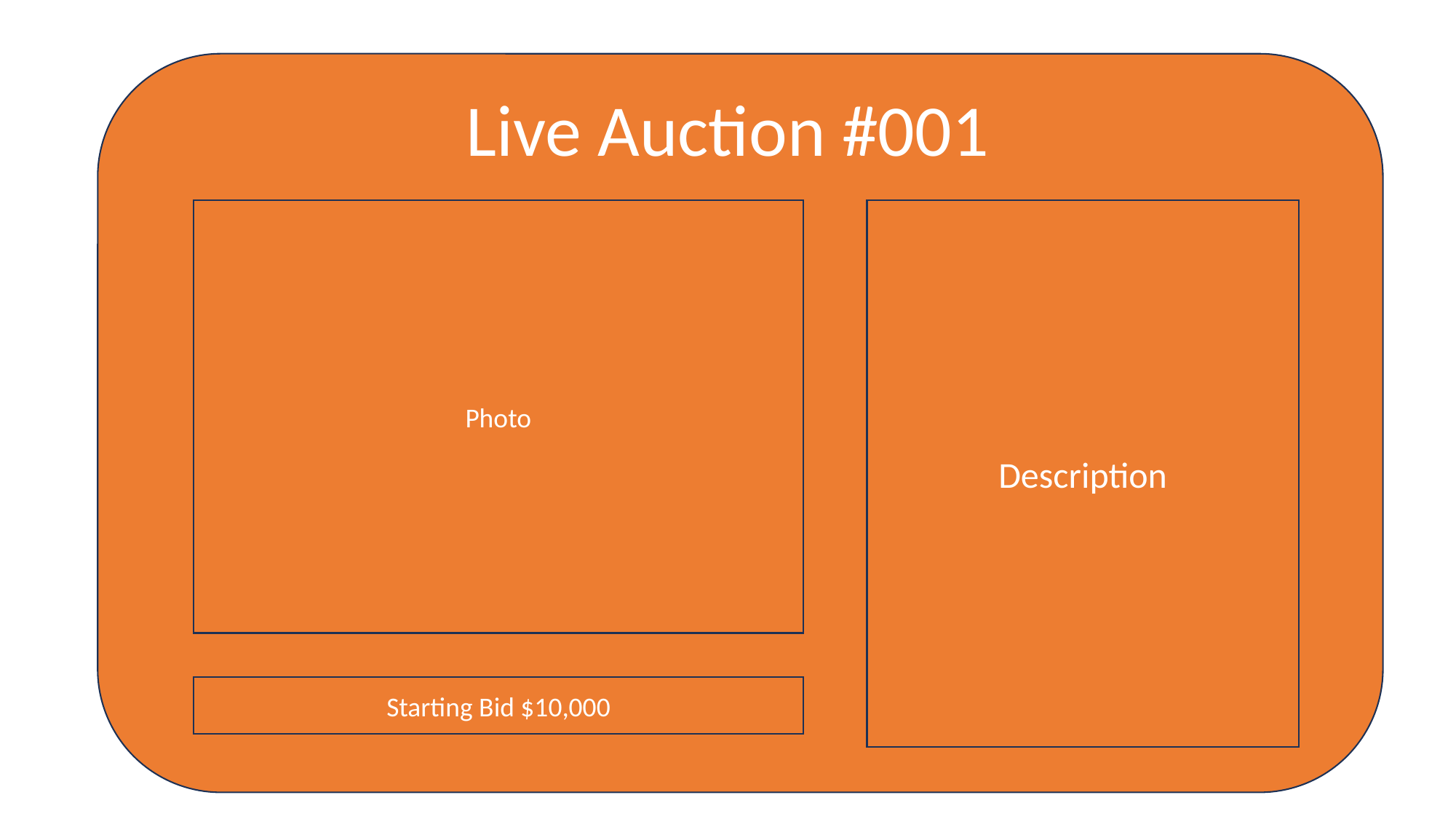

Live Auction #001
Description
Photo
Starting Bid $10,000